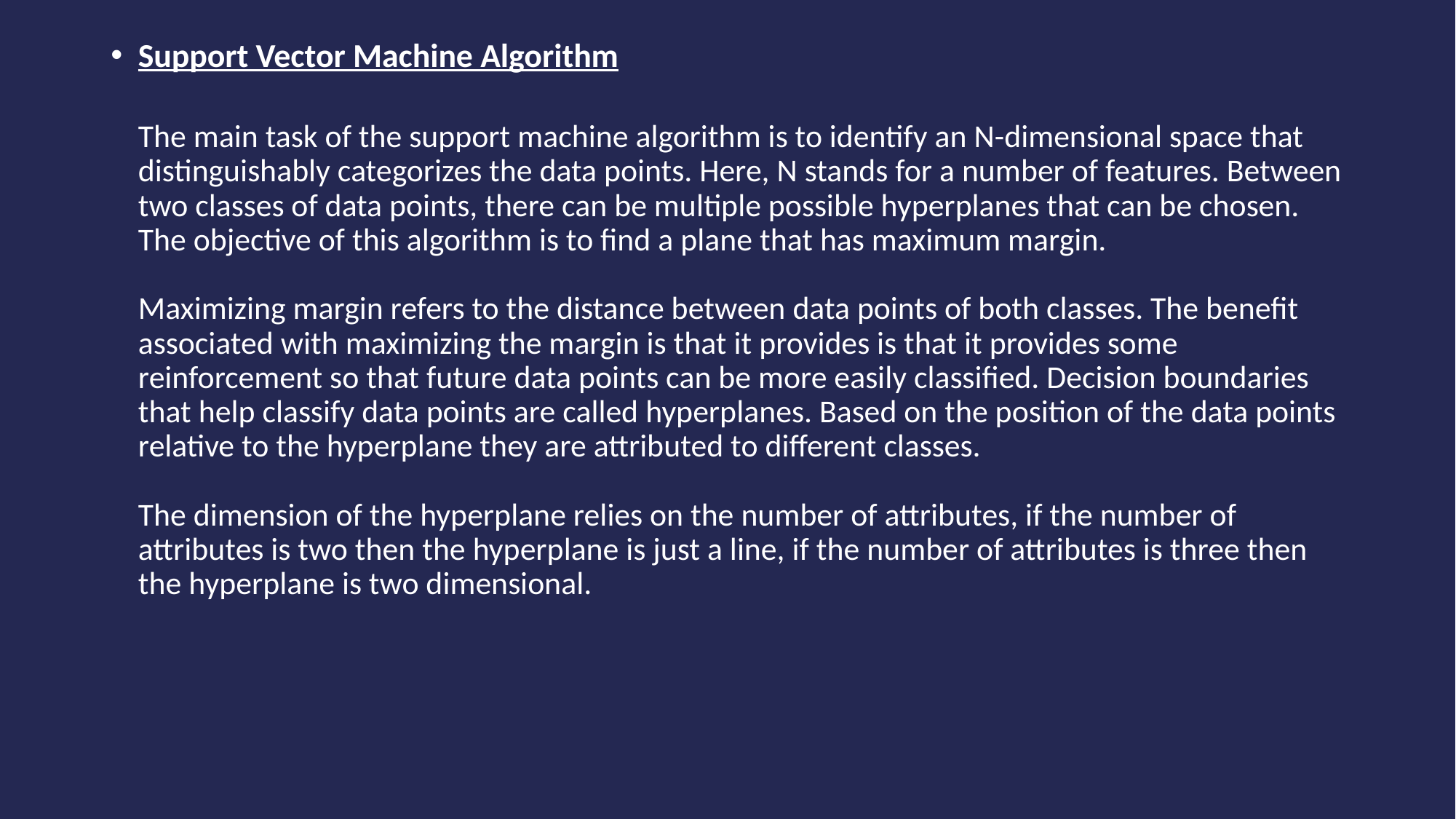

Support Vector Machine Algorithm
The main task of the support machine algorithm is to identify an N-dimensional space that distinguishably categorizes the data points. Here, N stands for a number of features. Between two classes of data points, there can be multiple possible hyperplanes that can be chosen. The objective of this algorithm is to find a plane that has maximum margin.
Maximizing margin refers to the distance between data points of both classes. The benefit associated with maximizing the margin is that it provides is that it provides some reinforcement so that future data points can be more easily classified. Decision boundaries that help classify data points are called hyperplanes. Based on the position of the data points relative to the hyperplane they are attributed to different classes.
The dimension of the hyperplane relies on the number of attributes, if the number of attributes is two then the hyperplane is just a line, if the number of attributes is three then the hyperplane is two dimensional.